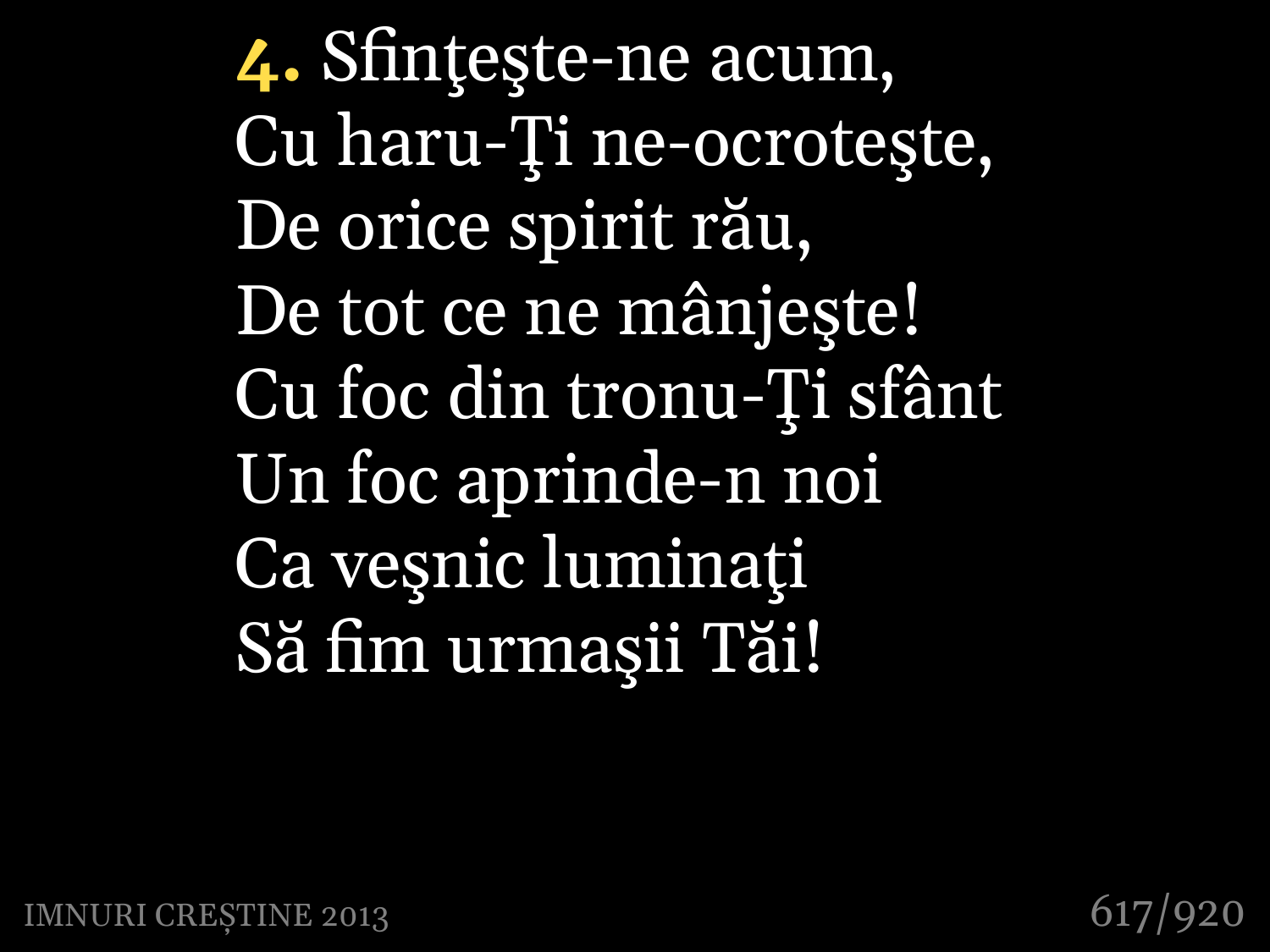

4. Sfinţeşte-ne acum,
Cu haru-Ţi ne-ocroteşte,
De orice spirit rău,
De tot ce ne mânjeşte!
Cu foc din tronu-Ţi sfânt
Un foc aprinde-n noi
Ca veşnic luminaţi
Să fim urmaşii Tăi!
617/920
IMNURI CREȘTINE 2013